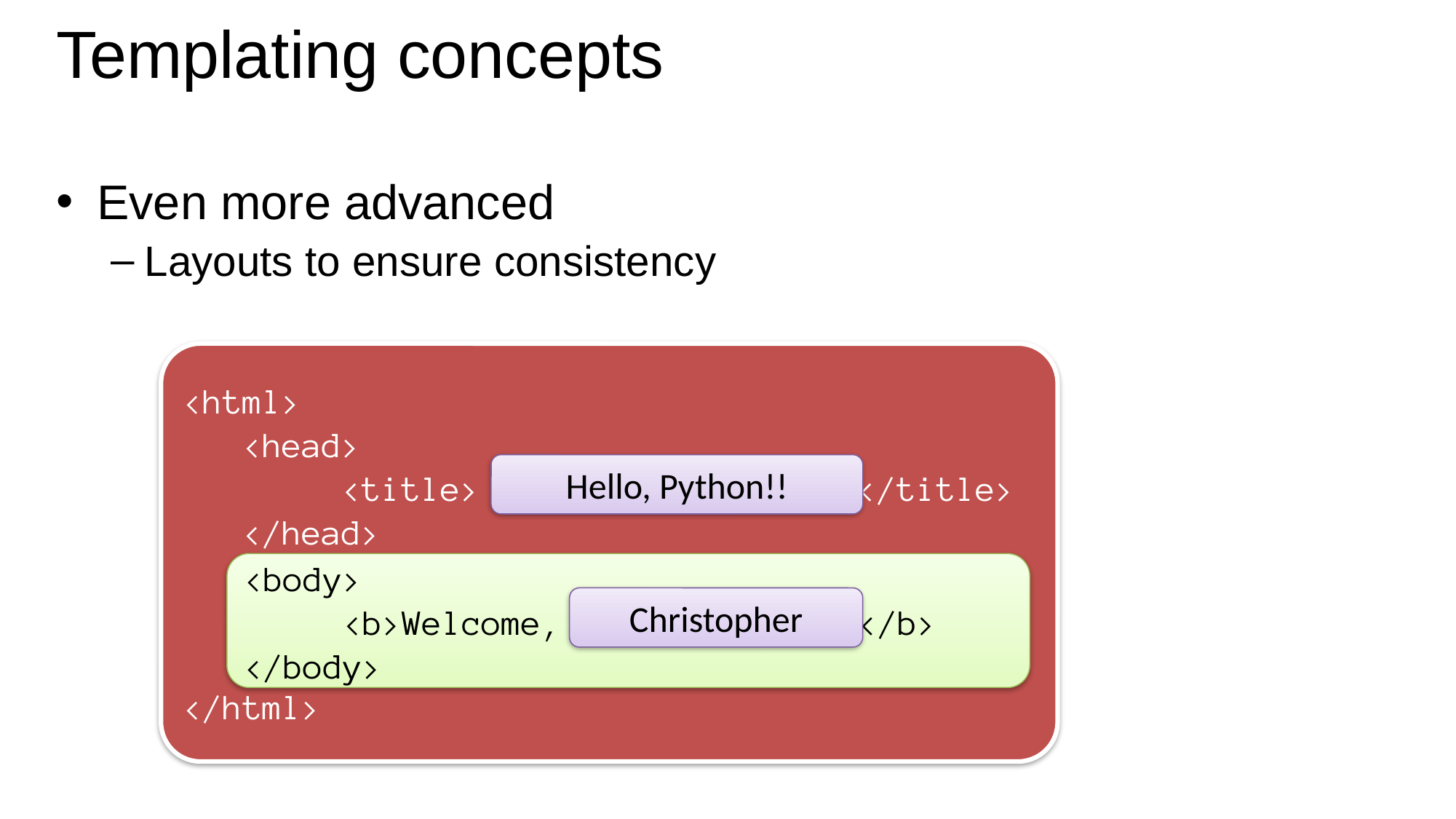

# Templating concepts
Even more advanced
Layouts to ensure consistency

<html>
   <head>
        <title>                   </title>
   </head>

</html>
Hello, Python!!
<body>
     <b>Welcome,               </b>
</body>
Christopher